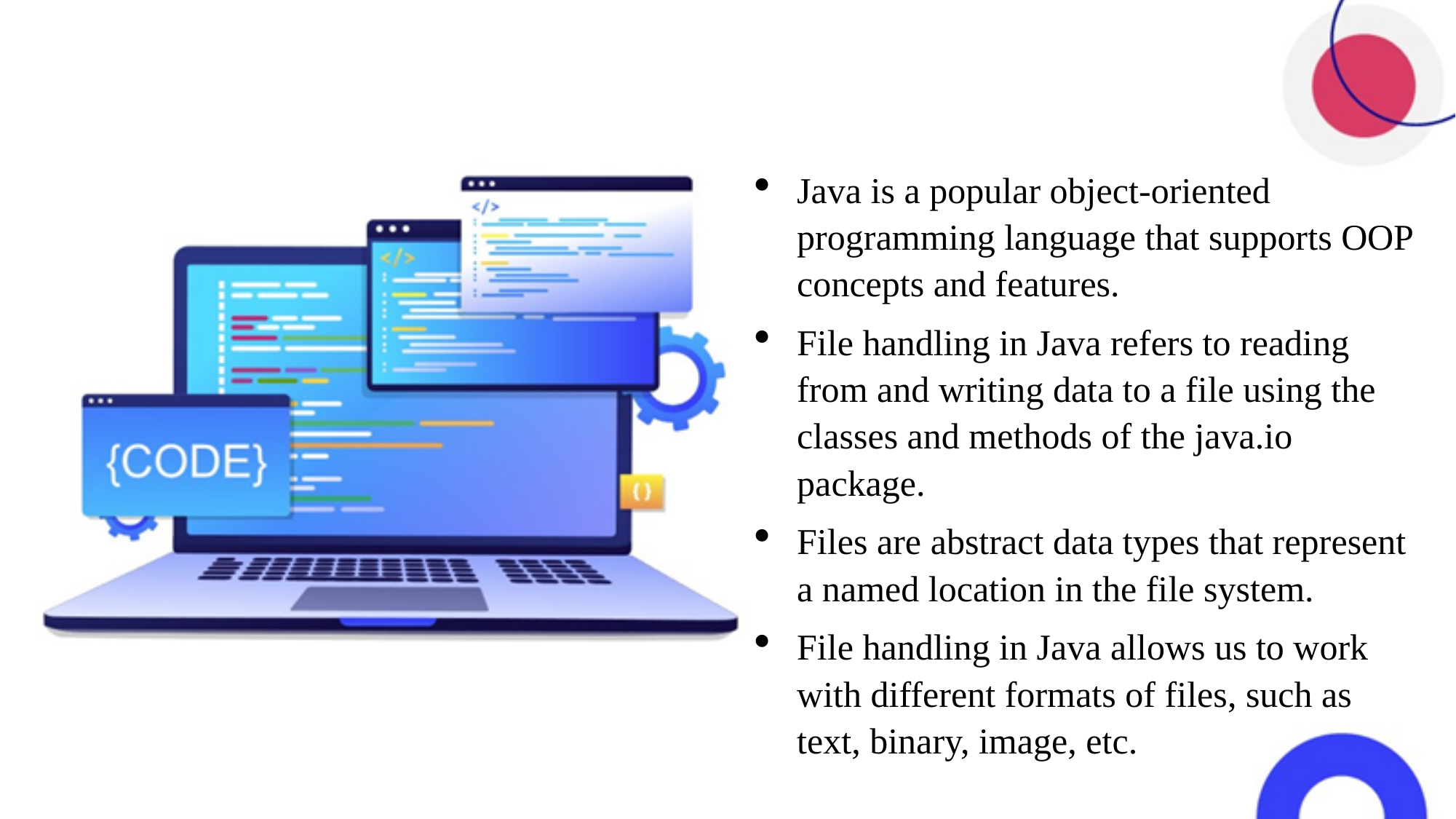

Java is a popular object-oriented programming language that supports OOP concepts and features.
File handling in Java refers to reading from and writing data to a file using the classes and methods of the java.io package.
Files are abstract data types that represent a named location in the file system.
File handling in Java allows us to work with different formats of files, such as text, binary, image, etc.